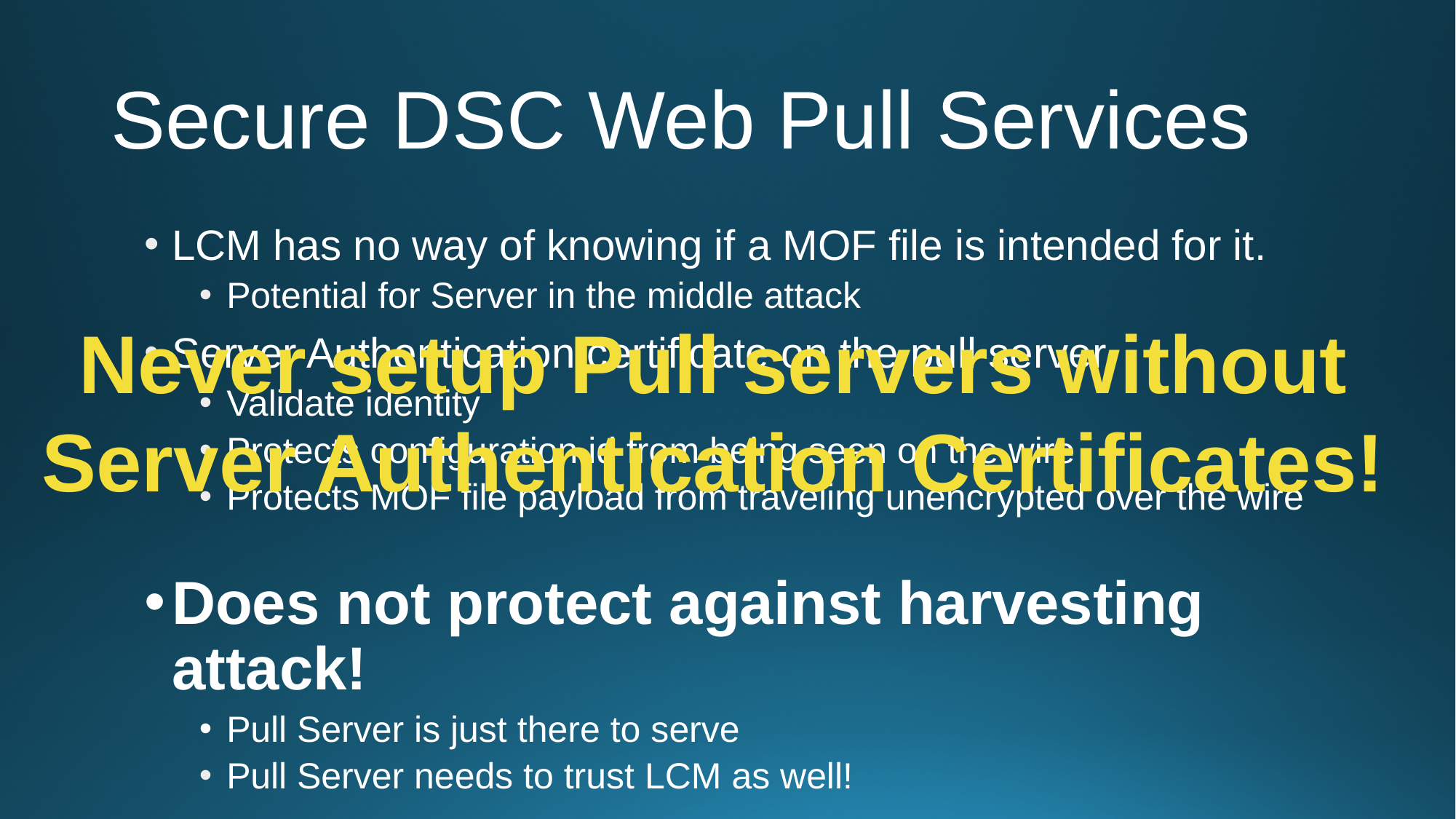

# Secure DSC Web Pull Services
LCM has no way of knowing if a MOF file is intended for it.
Potential for Server in the middle attack
Server Authentication certificate on the pull server
Validate identity
Protects configuration id from being seen on the wire
Protects MOF file payload from traveling unencrypted over the wire
Does not protect against harvesting attack!
Pull Server is just there to serve
Pull Server needs to trust LCM as well!

Never setup Pull servers without
Server Authentication Certificates!